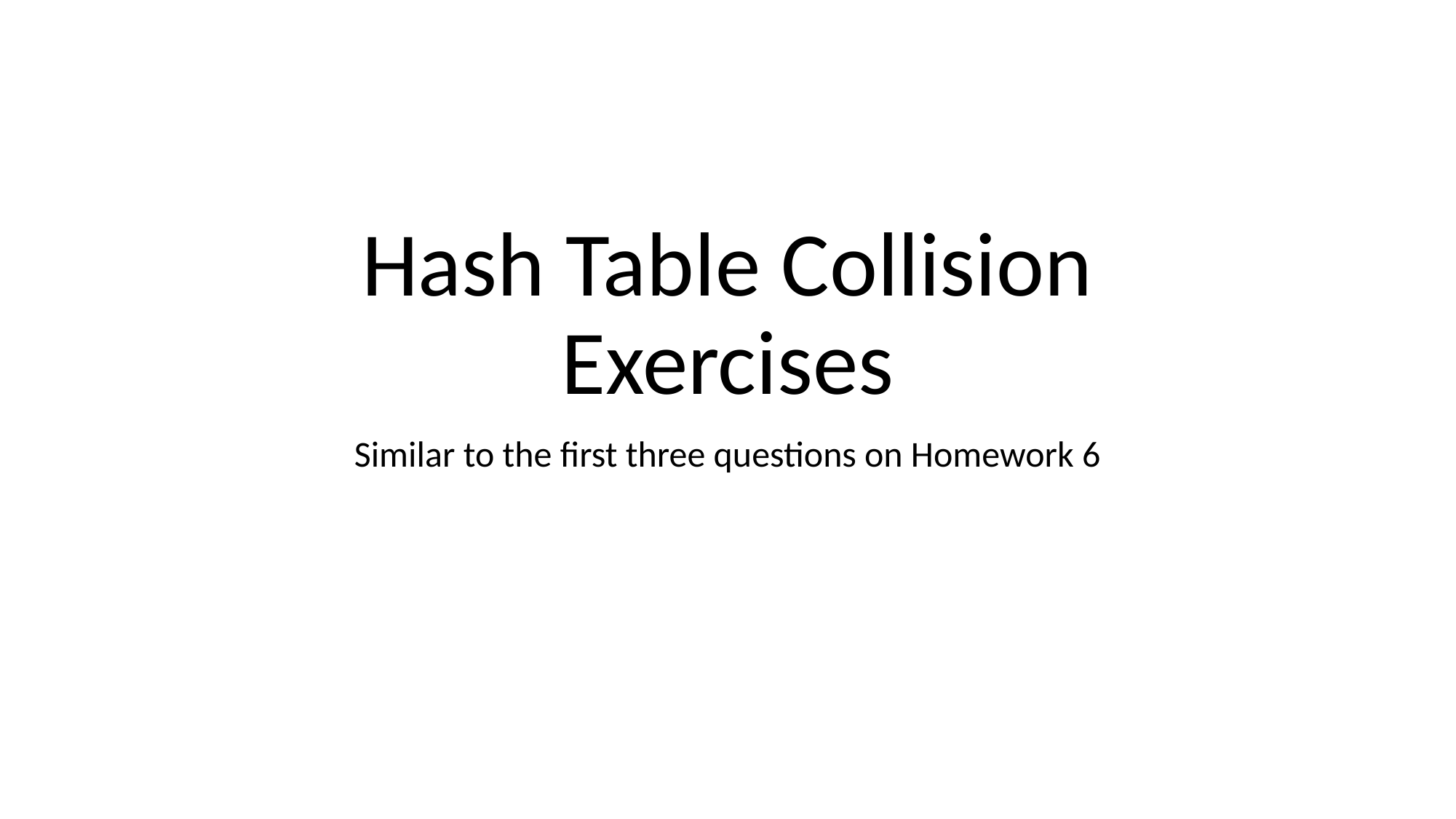

# Hash Table Collision Exercises
Similar to the first three questions on Homework 6